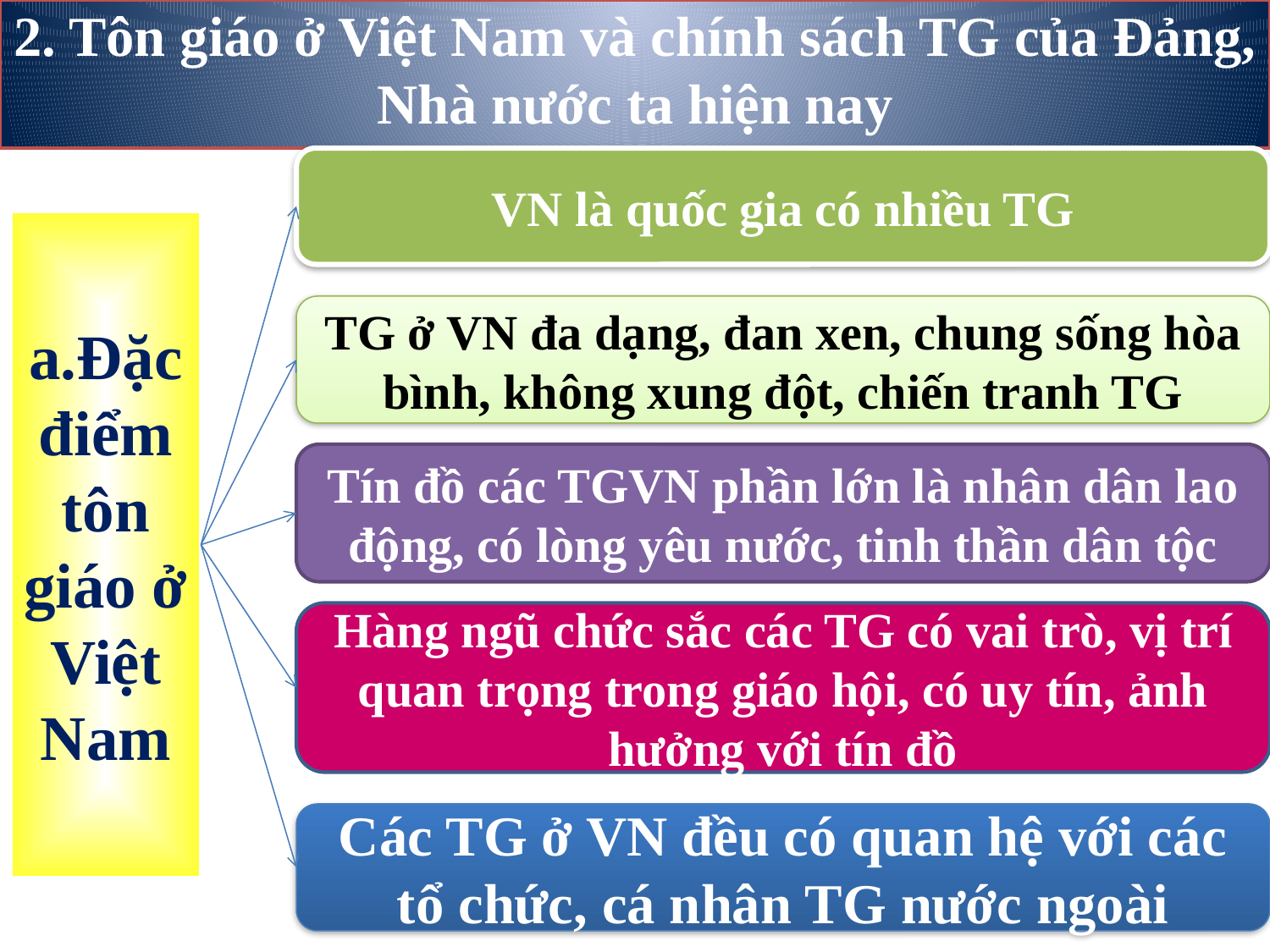

2. Tôn giáo ở Việt Nam và chính sách TG của Đảng, Nhà nước ta hiện nay
VN là quốc gia có nhiều TG
a.Đặc điểm tôn giáo ở Việt Nam
TG ở VN đa dạng, đan xen, chung sống hòa bình, không xung đột, chiến tranh TG
Tín đồ các TGVN phần lớn là nhân dân lao động, có lòng yêu nước, tinh thần dân tộc
Hàng ngũ chức sắc các TG có vai trò, vị trí quan trọng trong giáo hội, có uy tín, ảnh hưởng với tín đồ
Các TG ở VN đều có quan hệ với các tổ chức, cá nhân TG nước ngoài